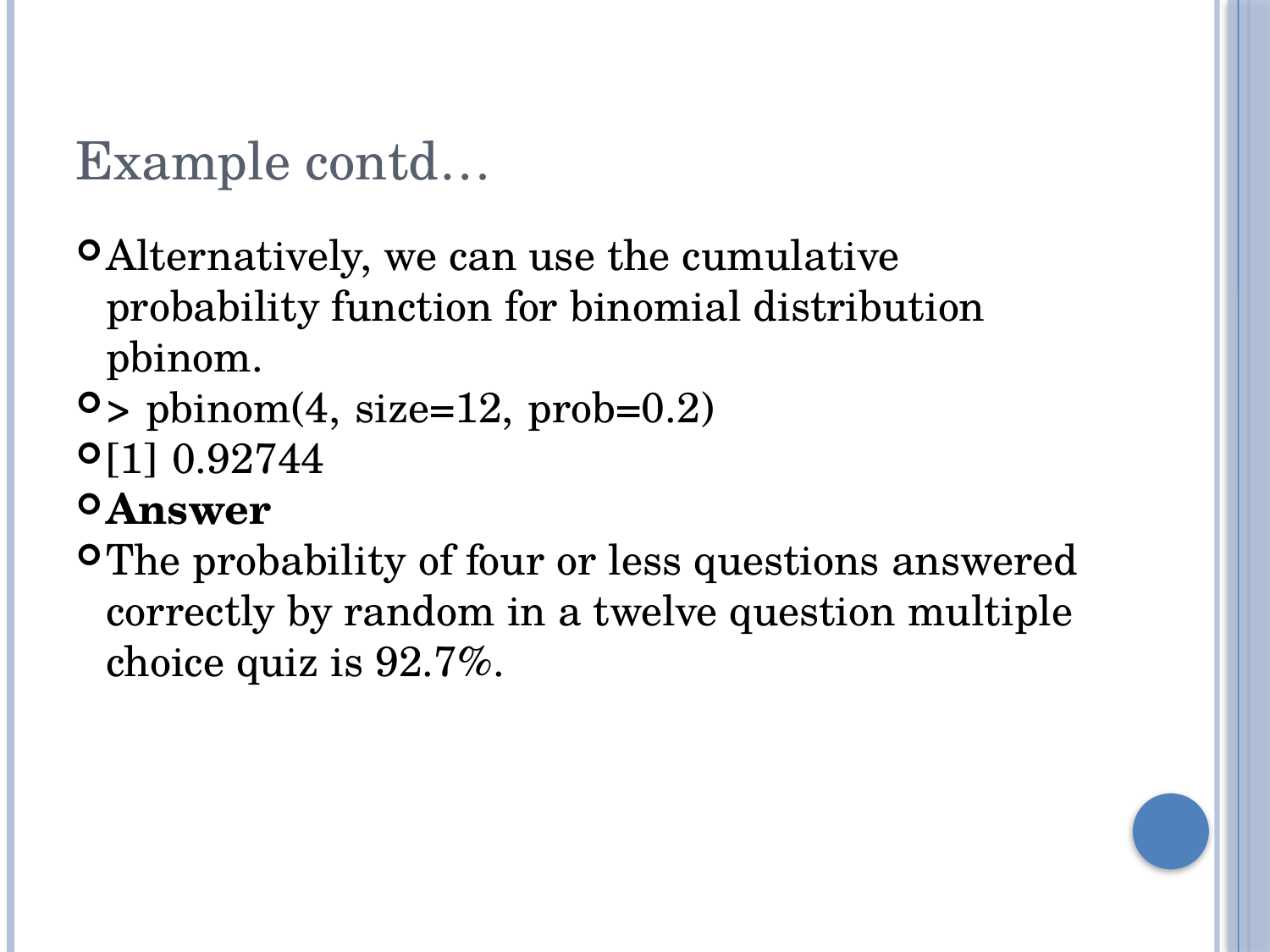

Example contd…
Alternatively, we can use the cumulative probability function for binomial distribution pbinom.
> pbinom(4, size=12, prob=0.2)
[1] 0.92744
Answer
The probability of four or less questions answered correctly by random in a twelve question multiple choice quiz is 92.7%.